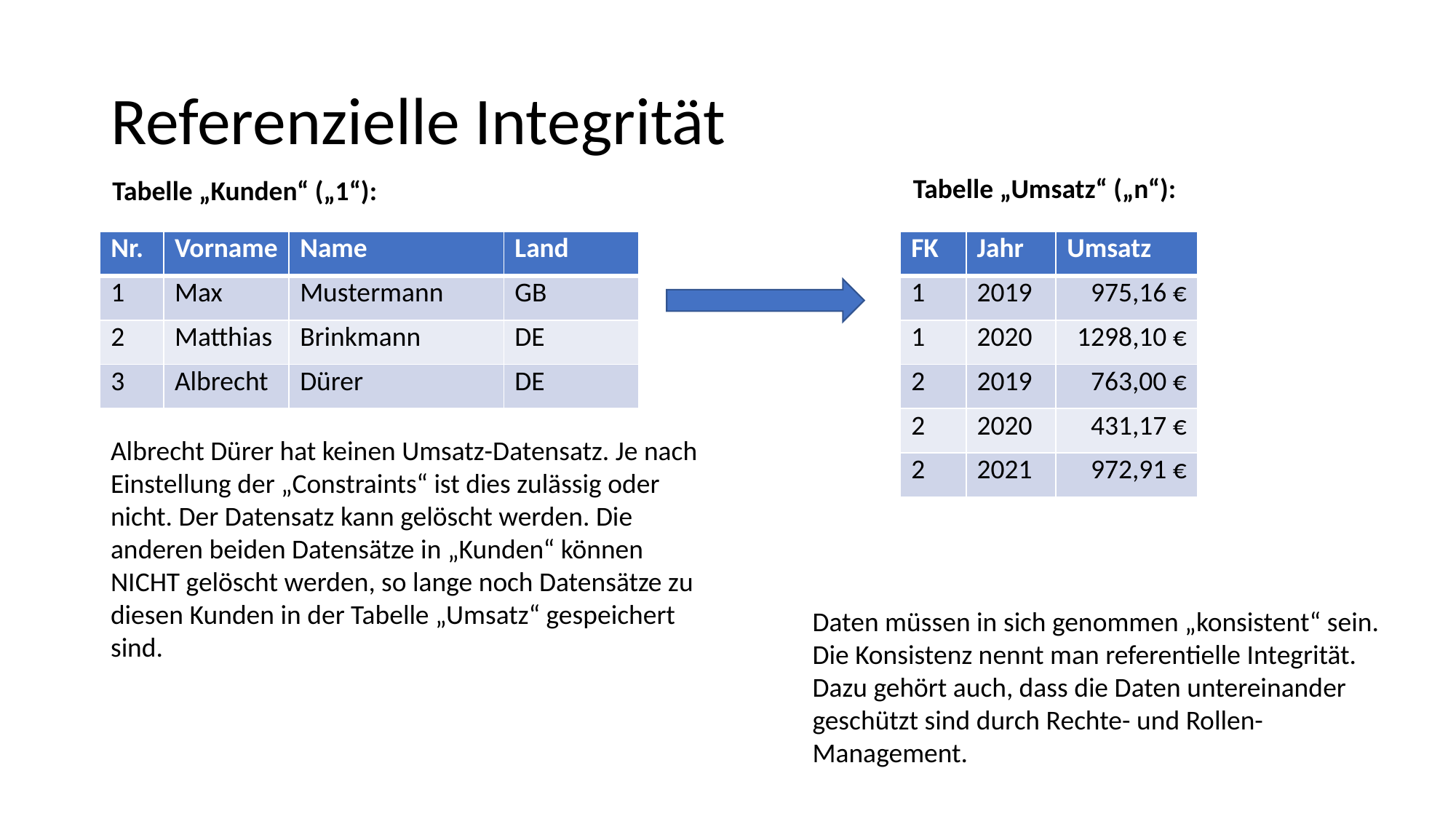

# Referenzielle Integrität
Tabelle „Umsatz“ („n“):
Tabelle „Kunden“ („1“):
| Nr. | Vorname | Name | Land |
| --- | --- | --- | --- |
| 1 | Max | Mustermann | GB |
| 2 | Matthias | Brinkmann | DE |
| 3 | Albrecht | Dürer | DE |
| FK | Jahr | Umsatz |
| --- | --- | --- |
| 1 | 2019 | 975,16 € |
| 1 | 2020 | 1298,10 € |
| 2 | 2019 | 763,00 € |
| 2 | 2020 | 431,17 € |
| 2 | 2021 | 972,91 € |

Albrecht Dürer hat keinen Umsatz-Datensatz. Je nach Einstellung der „Constraints“ ist dies zulässig oder nicht. Der Datensatz kann gelöscht werden. Die anderen beiden Datensätze in „Kunden“ können NICHT gelöscht werden, so lange noch Datensätze zu diesen Kunden in der Tabelle „Umsatz“ gespeichert sind.
Daten müssen in sich genommen „konsistent“ sein.
Die Konsistenz nennt man referentielle Integrität.
Dazu gehört auch, dass die Daten untereinander geschützt sind durch Rechte- und Rollen-Management.